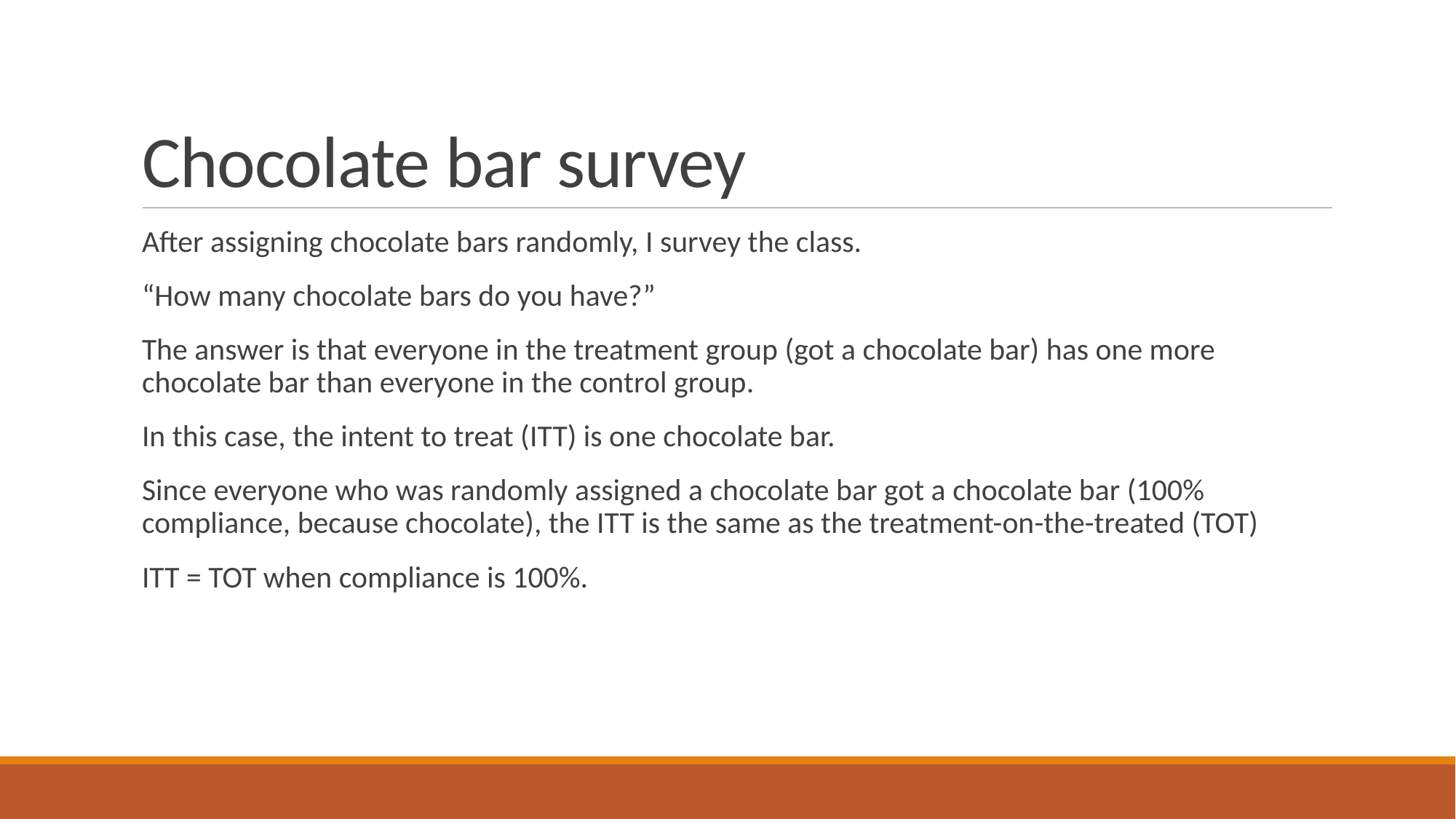

# Chocolate bar survey
After assigning chocolate bars randomly, I survey the class.
“How many chocolate bars do you have?”
The answer is that everyone in the treatment group (got a chocolate bar) has one more chocolate bar than everyone in the control group.
In this case, the intent to treat (ITT) is one chocolate bar.
Since everyone who was randomly assigned a chocolate bar got a chocolate bar (100% compliance, because chocolate), the ITT is the same as the treatment-on-the-treated (TOT)
ITT = TOT when compliance is 100%.